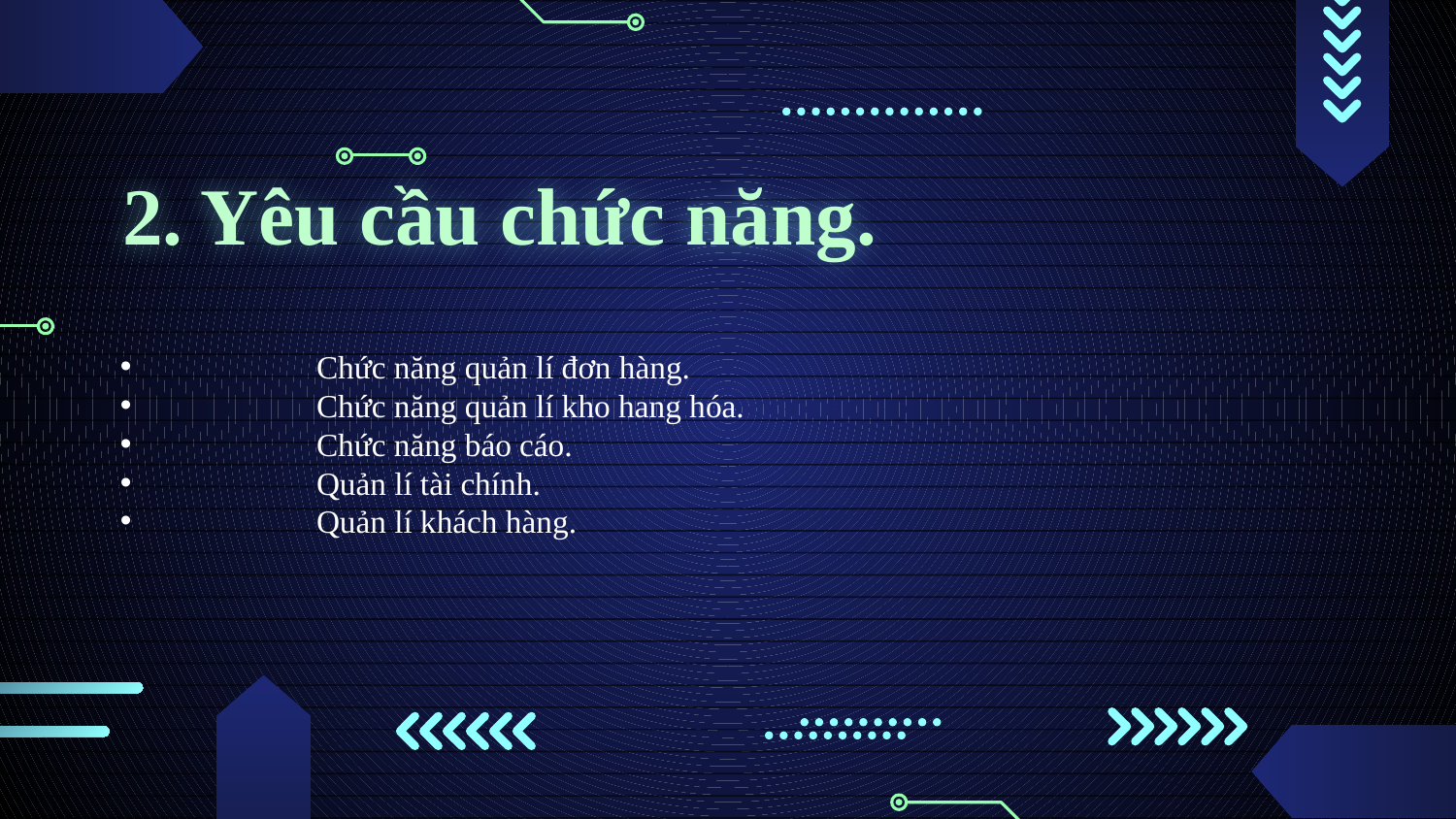

# 2. Yêu cầu chức năng.
	Chức năng quản lí đơn hàng.
	Chức năng quản lí kho hang hóa.
	Chức năng báo cáo.
	Quản lí tài chính.
	Quản lí khách hàng.